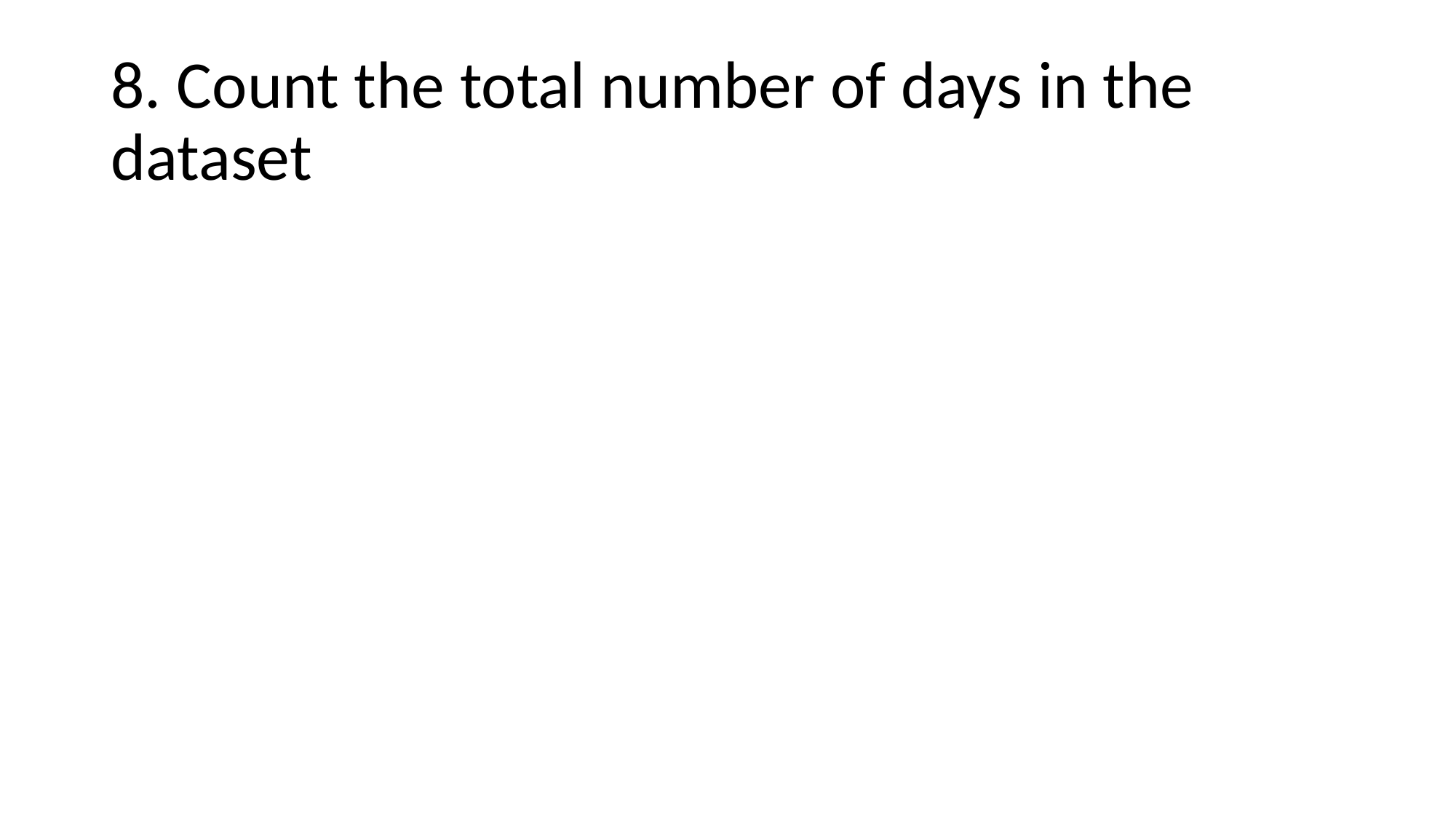

# 8. Count the total number of days in the dataset